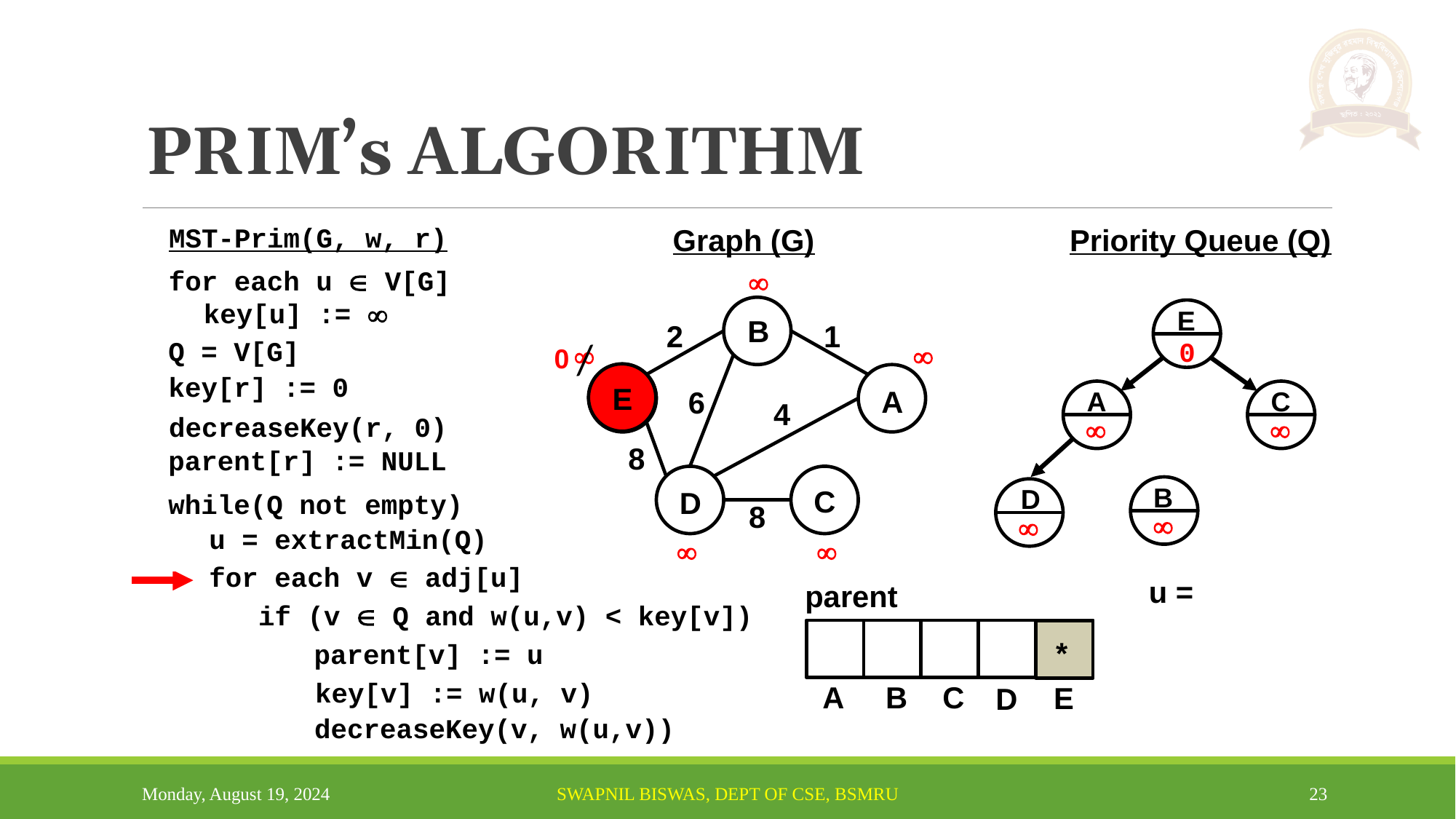

# PRIM’s ALGORITHM
MST-Prim(G, w, r)
Graph (G)
Priority Queue (Q)
for each u ∈ V[G]
∞
key[u] := ∞

E

0
B
2
1
/
0
Q = V[G]
∞
∞

key[r] := 0

E
A
6
A
C

4
decreaseKey(r, 0)
∞
∞

8
parent[r] := NULL

B

∞
C
D
D

while(Q not empty)

8
∞
u = extractMin(Q)
∞
∞

for each v ∈ adj[u]
u =
parent
if (v ∈ Q and w(u,v) < key[v])

*
parent[v] := u
key[v] := w(u, v)
A
B
C
E
D
decreaseKey(v, w(u,v))
Monday, August 19, 2024
Swapnil Biswas, Dept of CSE, BSMRU
23